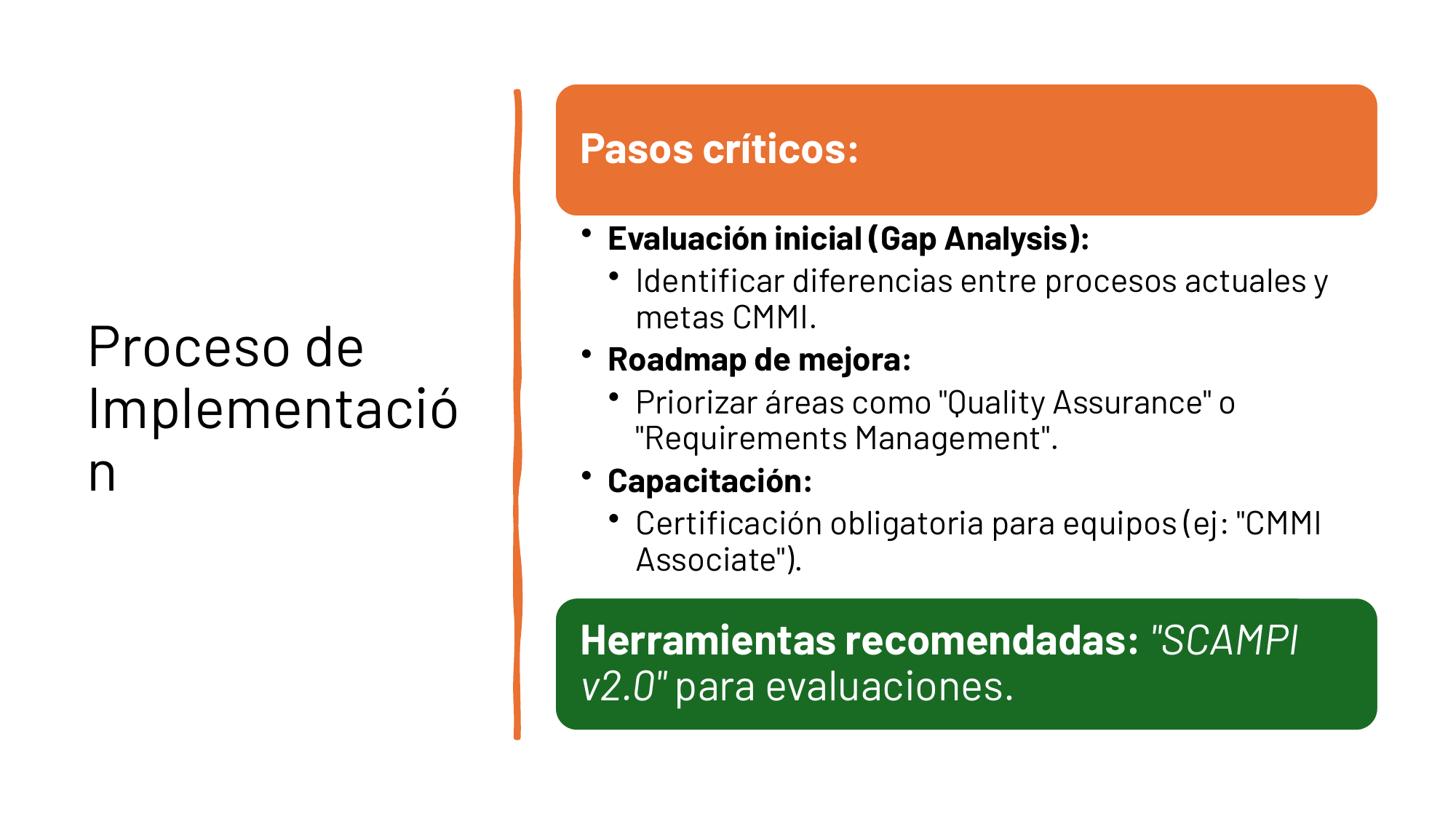

Pasos críticos:
Evaluación inicial (Gap Analysis):
Identificar diferencias entre procesos actuales y metas CMMI.
Roadmap de mejora:
Priorizar áreas como "Quality Assurance" o "Requirements Management".
Capacitación:
Certificación obligatoria para equipos (ej: "CMMI Associate").
Herramientas recomendadas: "SCAMPI v2.0" para evaluaciones.
# Proceso de Implementación